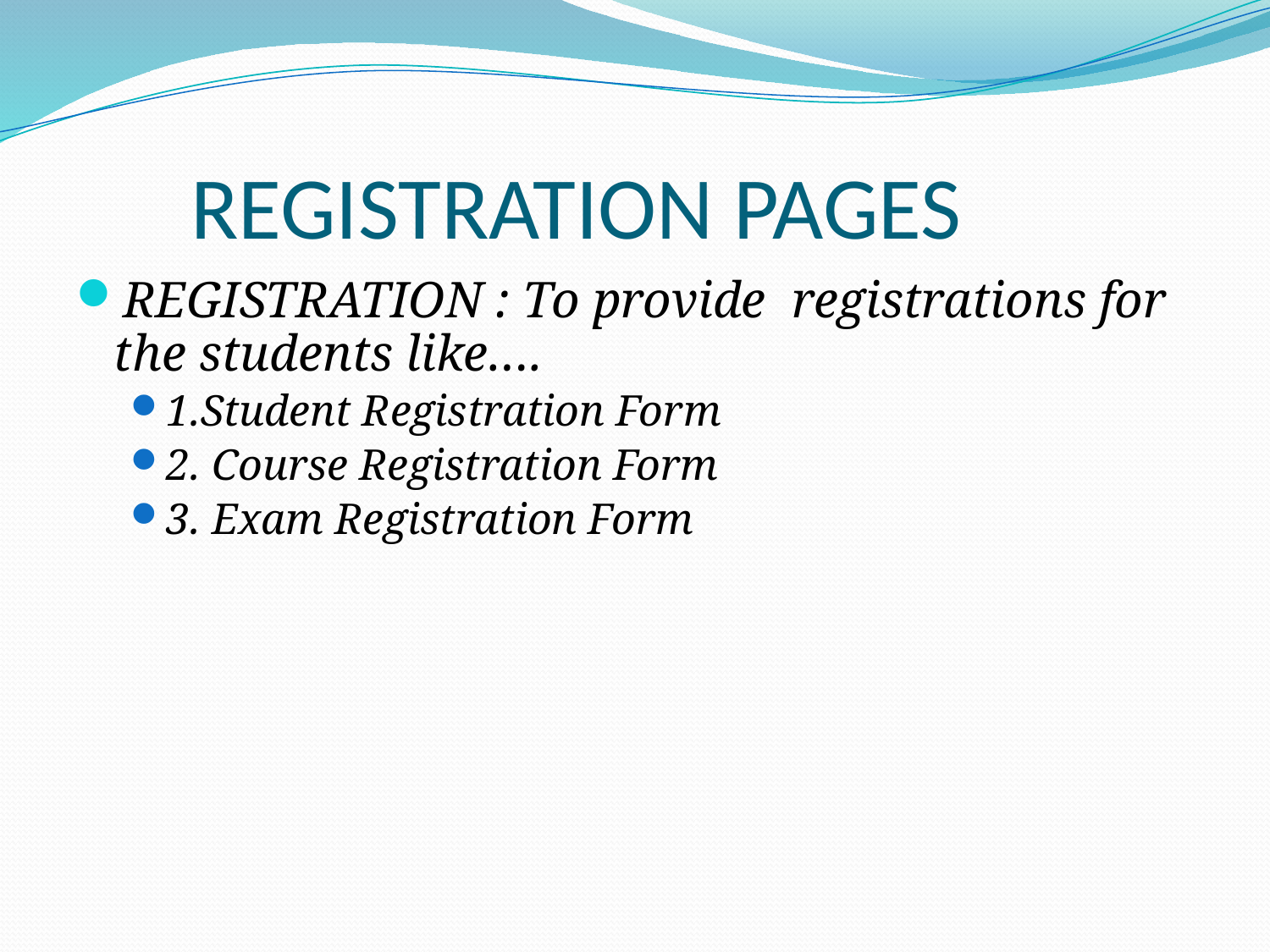

# REGISTRATION PAGES
REGISTRATION : To provide  registrations for the students like….
1.Student Registration Form
2. Course Registration Form
3. Exam Registration Form